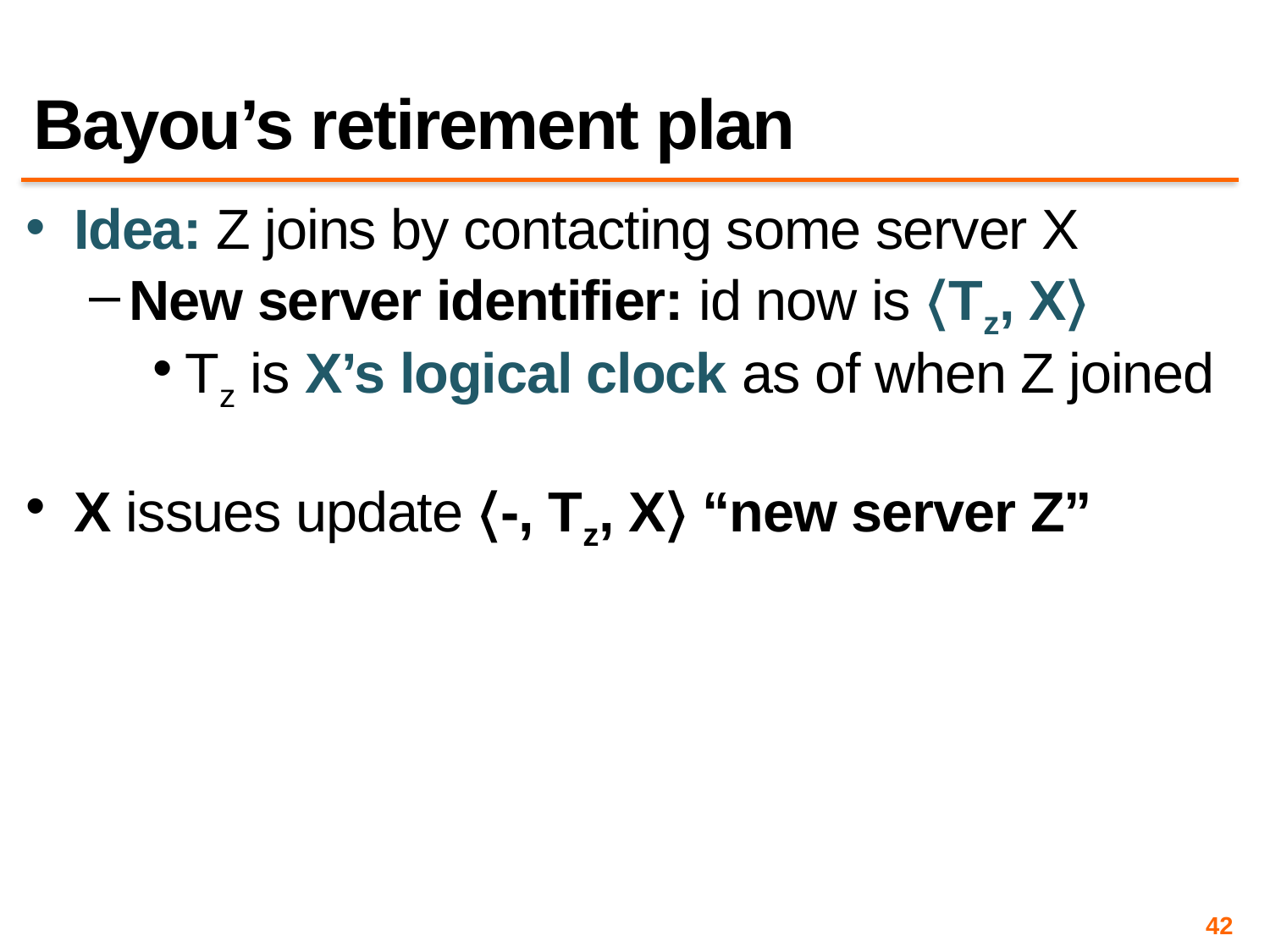

# Bayou’s retirement plan
Idea: Z joins by contacting some server X
New server identifier: id now is 〈Tz, X〉
Tz is X’s logical clock as of when Z joined

X issues update 〈-, Tz, X〉 “new server Z”
42